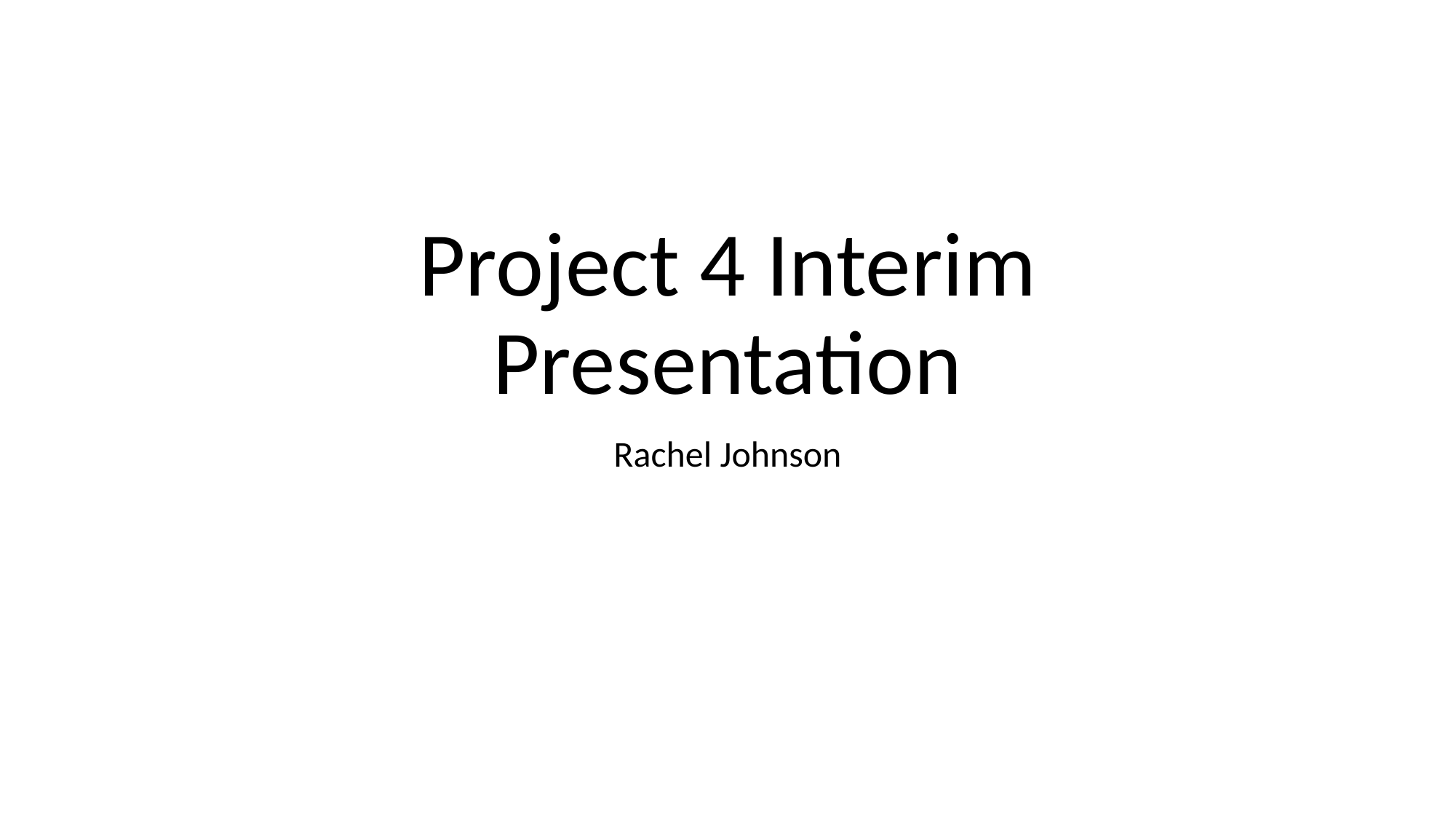

# Project 4 Interim Presentation
Rachel Johnson